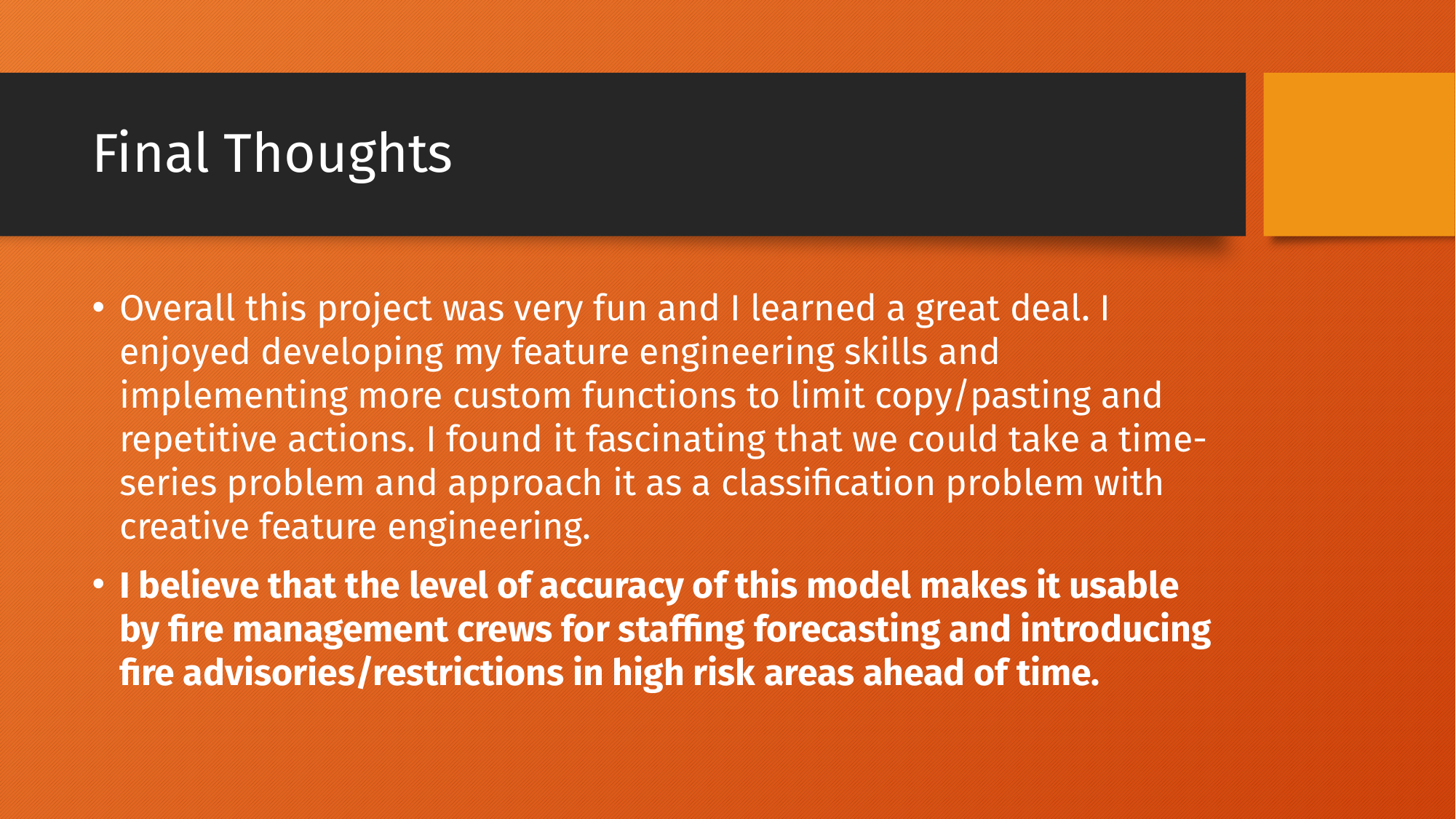

# Final Thoughts
Overall this project was very fun and I learned a great deal. I enjoyed developing my feature engineering skills and implementing more custom functions to limit copy/pasting and repetitive actions. I found it fascinating that we could take a time-series problem and approach it as a classification problem with creative feature engineering.
I believe that the level of accuracy of this model makes it usable by fire management crews for staffing forecasting and introducing fire advisories/restrictions in high risk areas ahead of time.